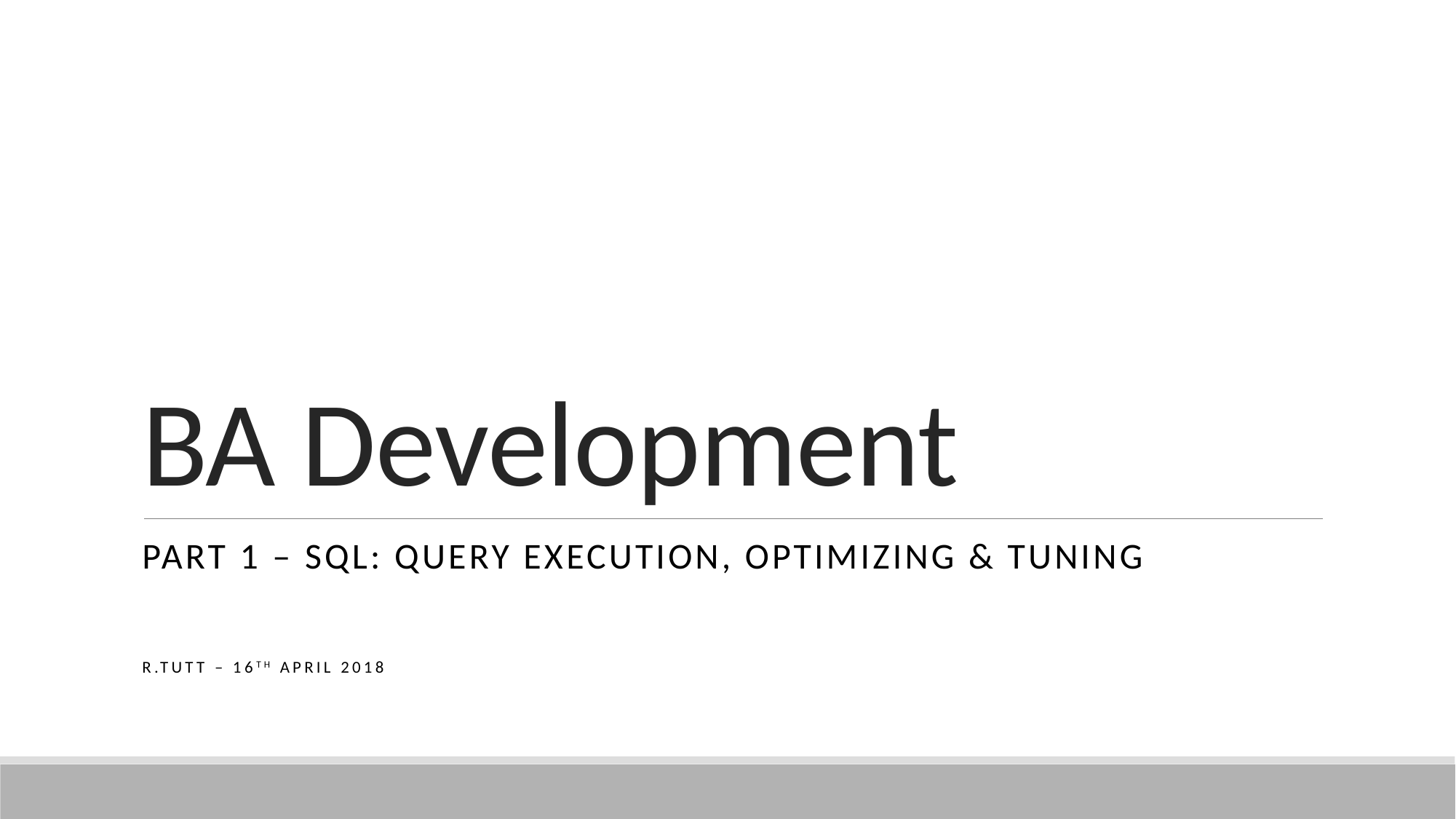

# BA Development
Part 1 – SQL: Query execution, Optimizing & tuning

R.Tutt – 16th April 2018